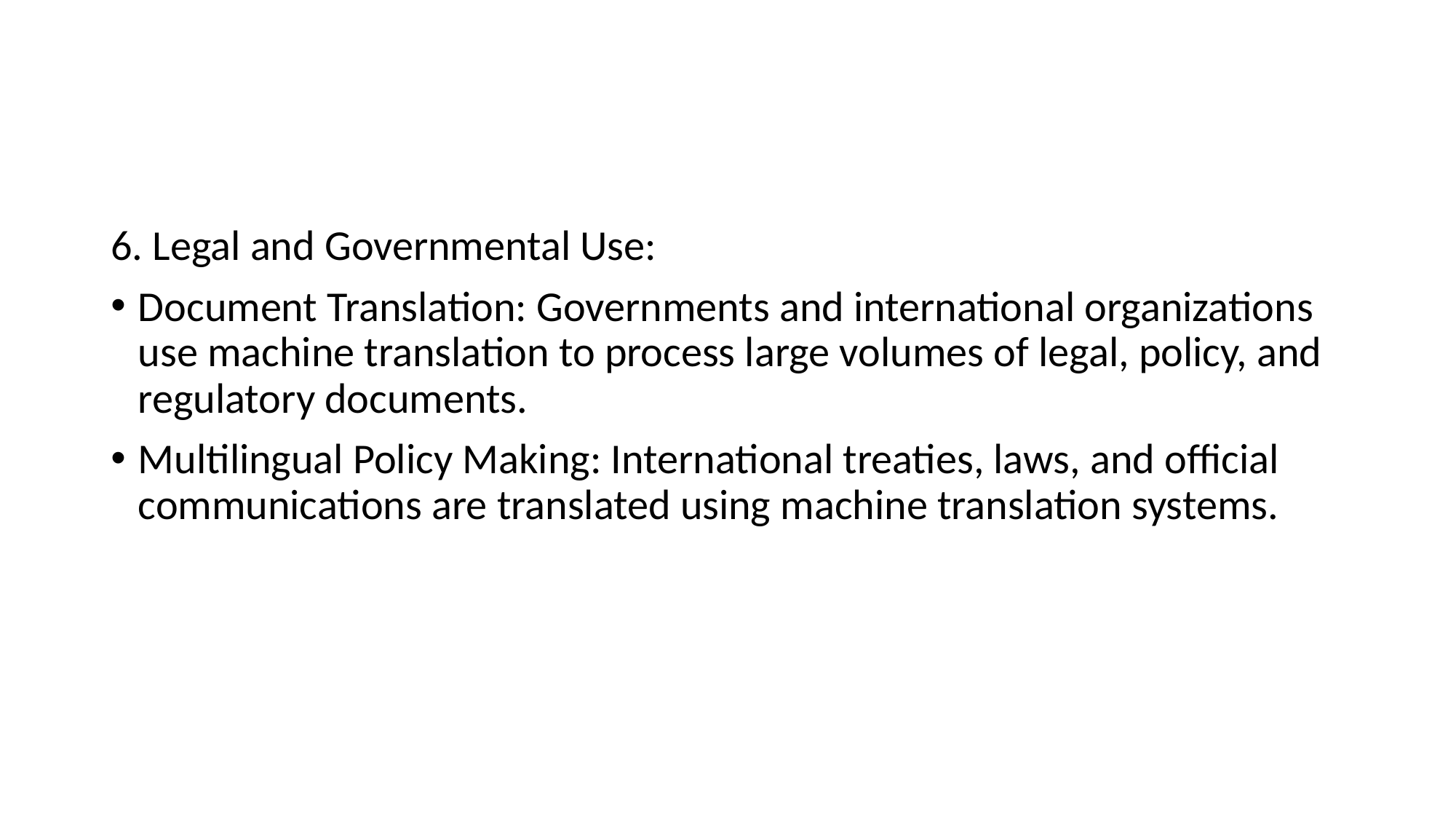

#
6. Legal and Governmental Use:
Document Translation: Governments and international organizations use machine translation to process large volumes of legal, policy, and regulatory documents.
Multilingual Policy Making: International treaties, laws, and official communications are translated using machine translation systems.